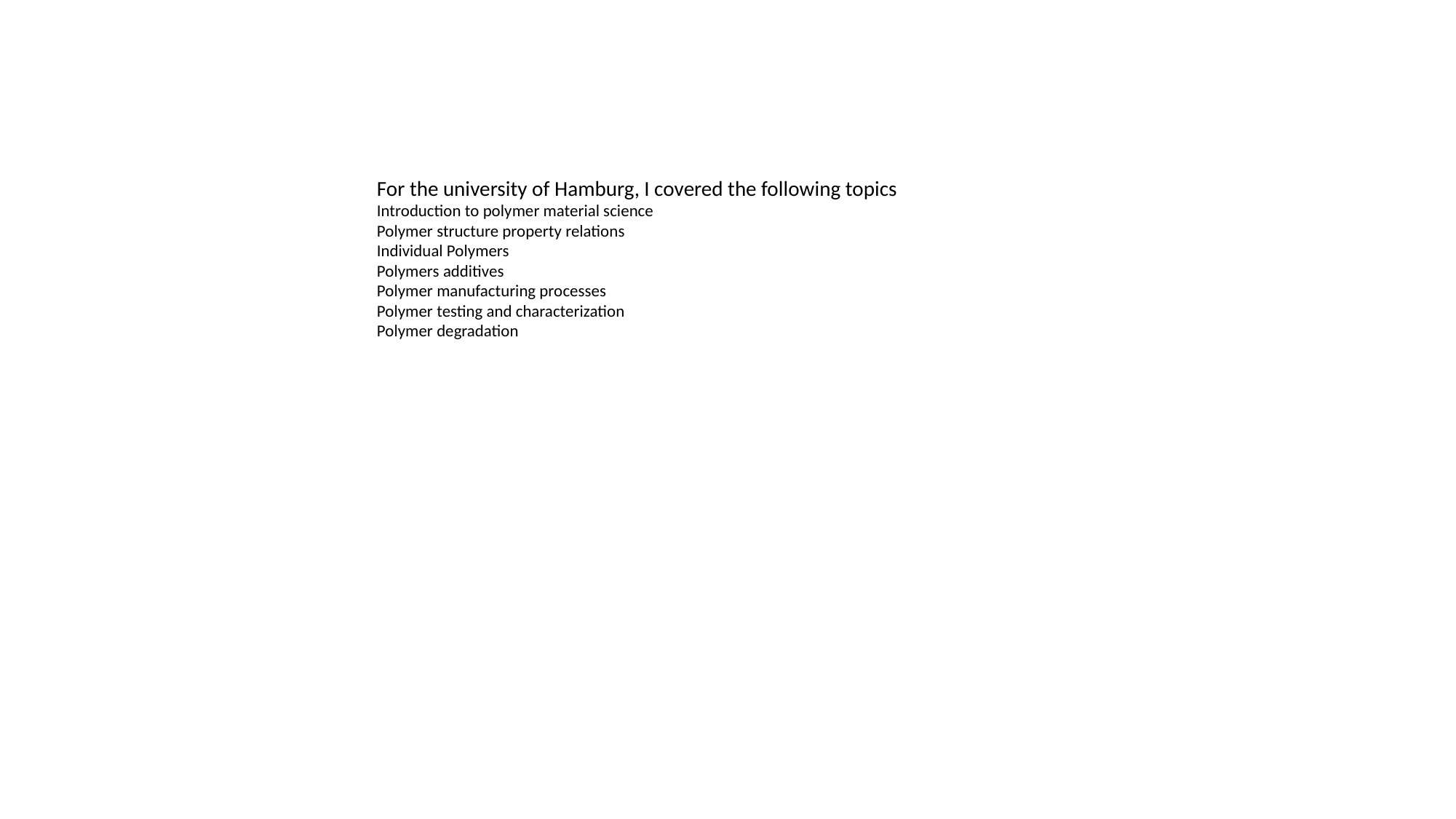

For the university of Hamburg, I covered the following topics
Introduction to polymer material science
Polymer structure property relations
Individual Polymers
Polymers additives
Polymer manufacturing processes
Polymer testing and characterization
Polymer degradation